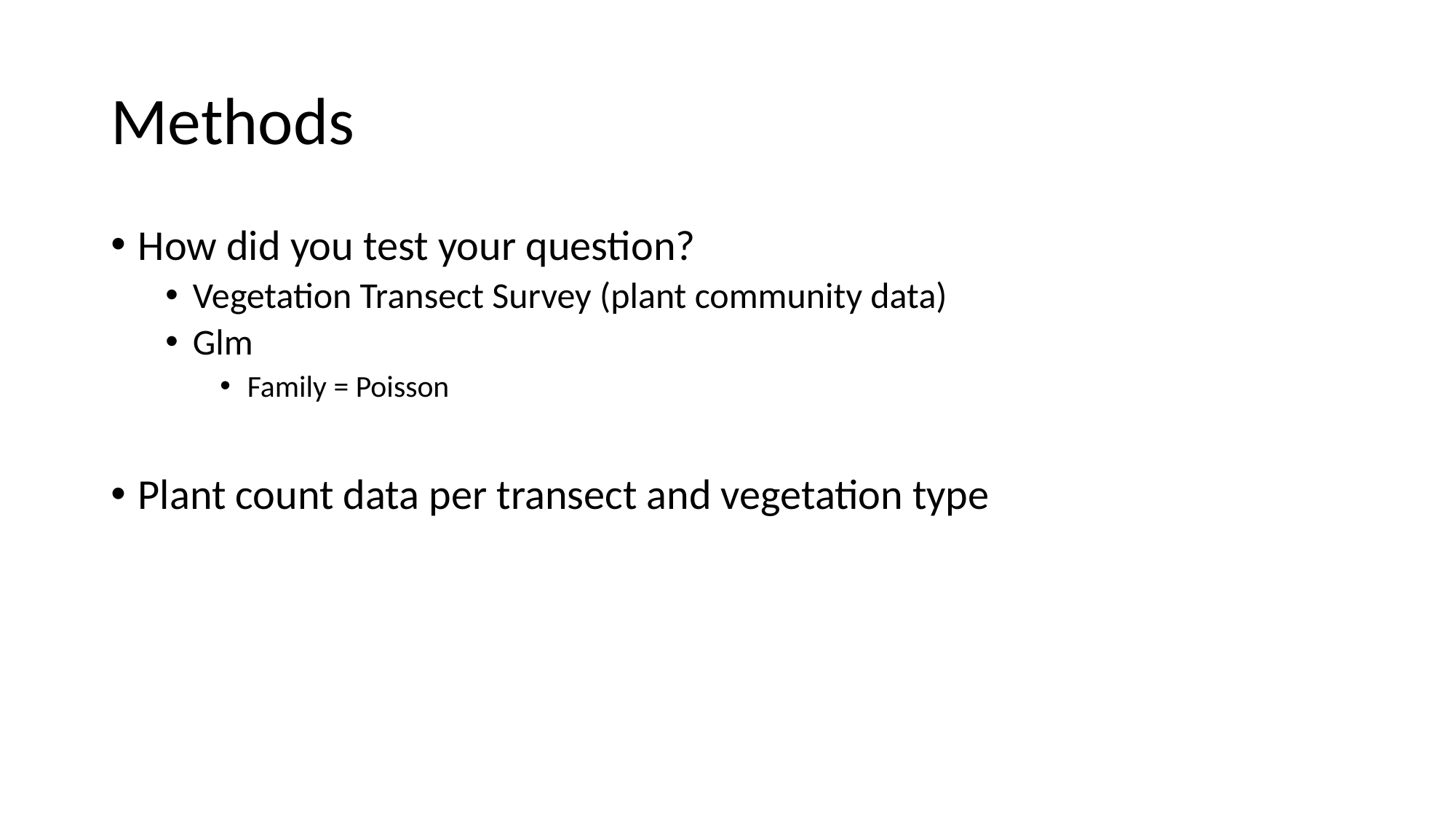

# Methods
How did you test your question?
Vegetation Transect Survey (plant community data)
Glm
Family = Poisson

Plant count data per transect and vegetation type